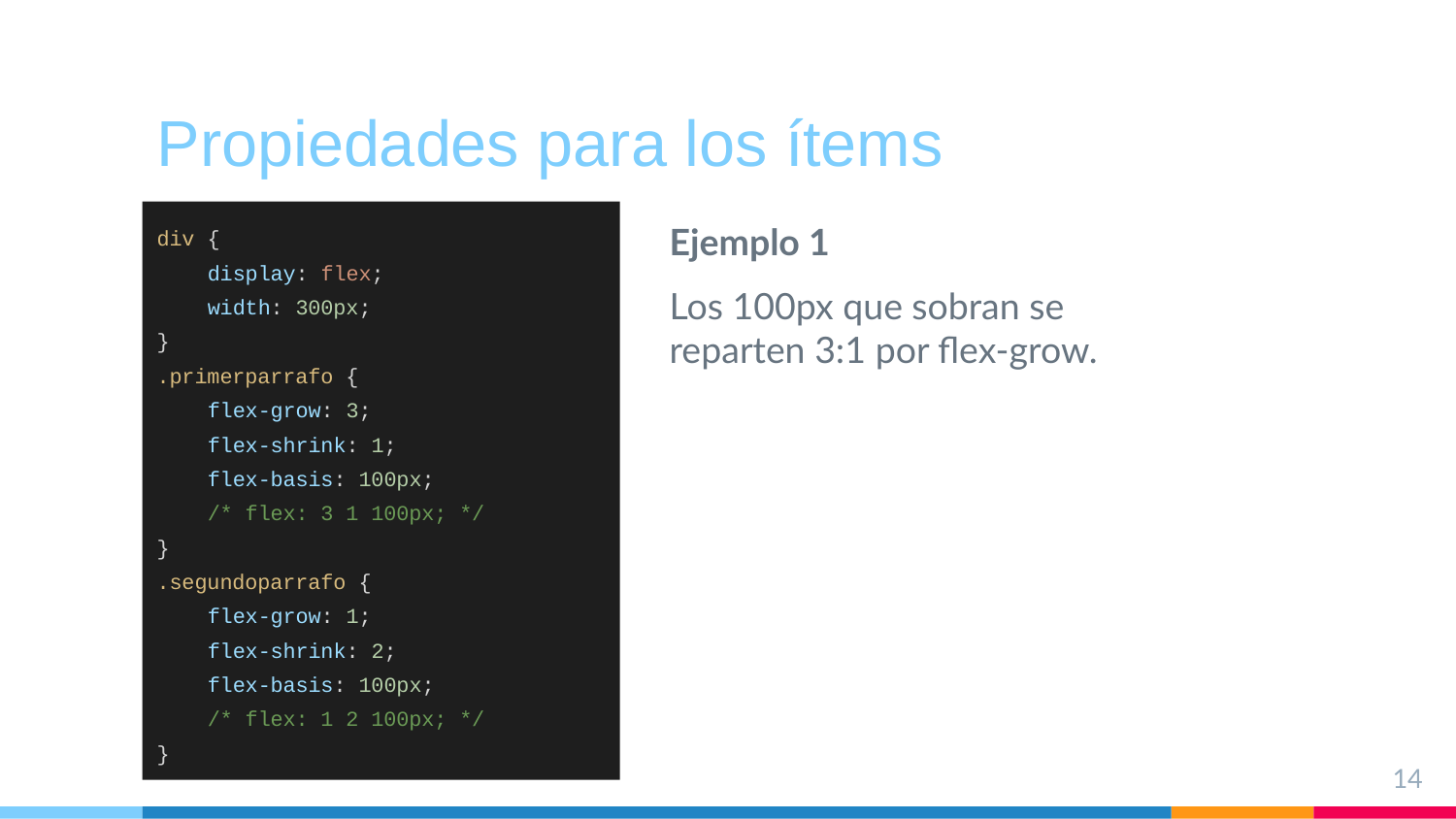

# Propiedades para los ítems
div {
    display: flex;
    width: 300px;
}
.primerparrafo {
    flex-grow: 3;
    flex-shrink: 1;
    flex-basis: 100px;
    /* flex: 3 1 100px; */
}
.segundoparrafo {
    flex-grow: 1;
    flex-shrink: 2;
    flex-basis: 100px;
    /* flex: 1 2 100px; */
}
Ejemplo 1
Los 100px que sobran se reparten 3:1 por flex-grow.
14